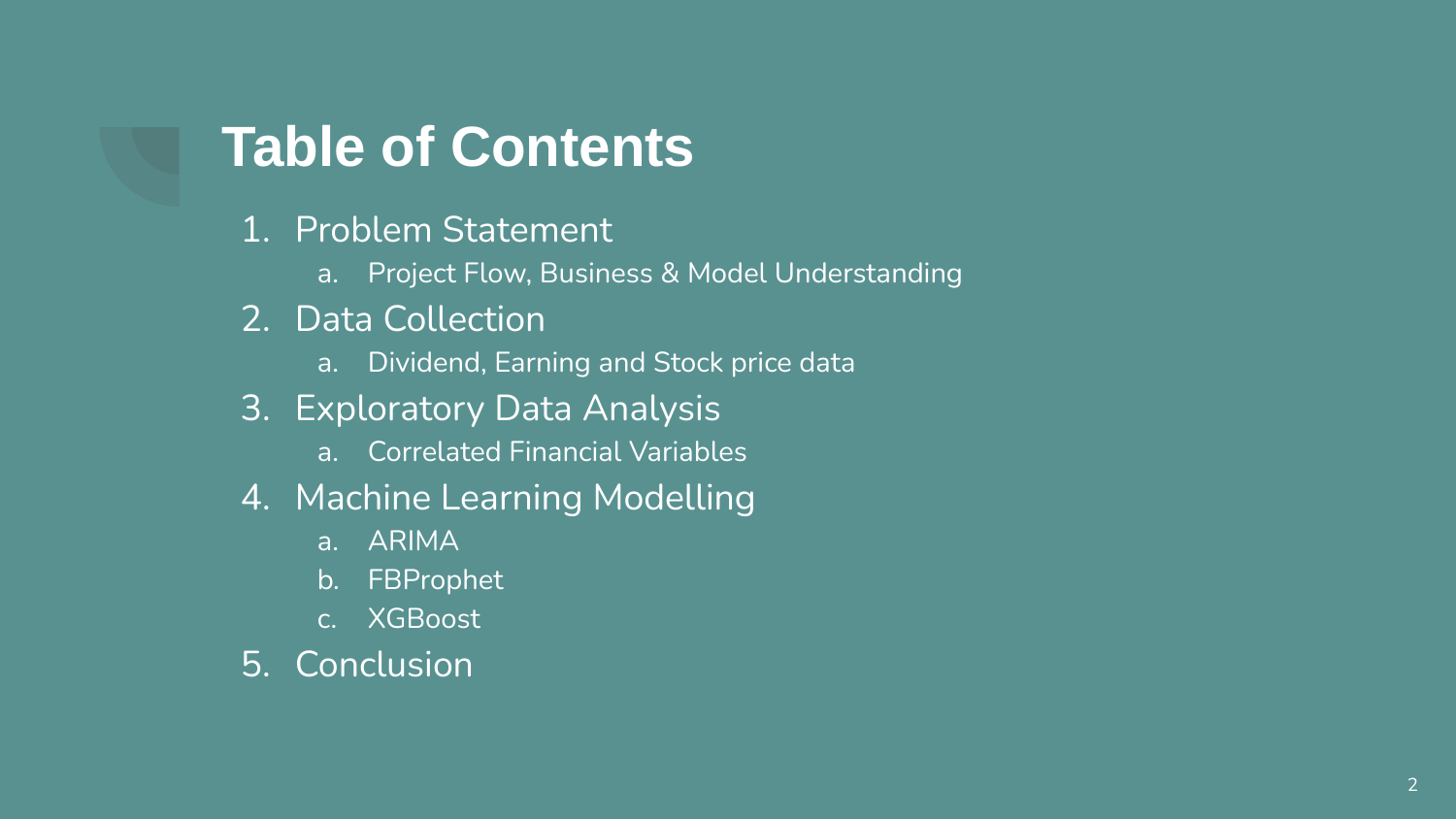

# Table of Contents
Problem Statement
Project Flow, Business & Model Understanding
Data Collection
Dividend, Earning and Stock price data
Exploratory Data Analysis
Correlated Financial Variables
Machine Learning Modelling
ARIMA
FBProphet
XGBoost
Conclusion

2